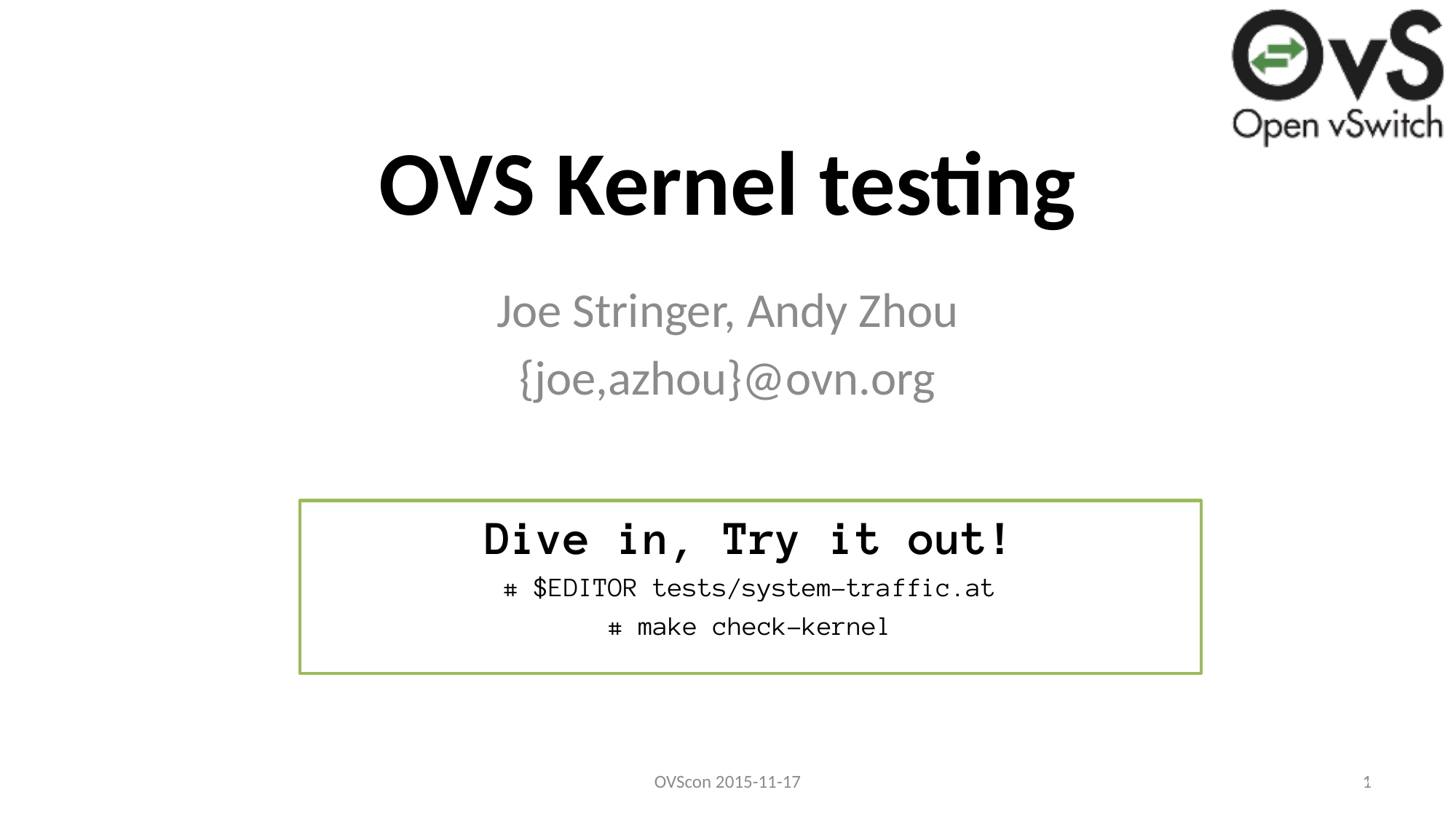

# OVS Kernel testing
Joe Stringer, Andy Zhou
{joe,azhou}@ovn.org
Dive in, Try it out!
# $EDITOR tests/system-traffic.at
# make check-kernel
OVScon 2015-11-17
1